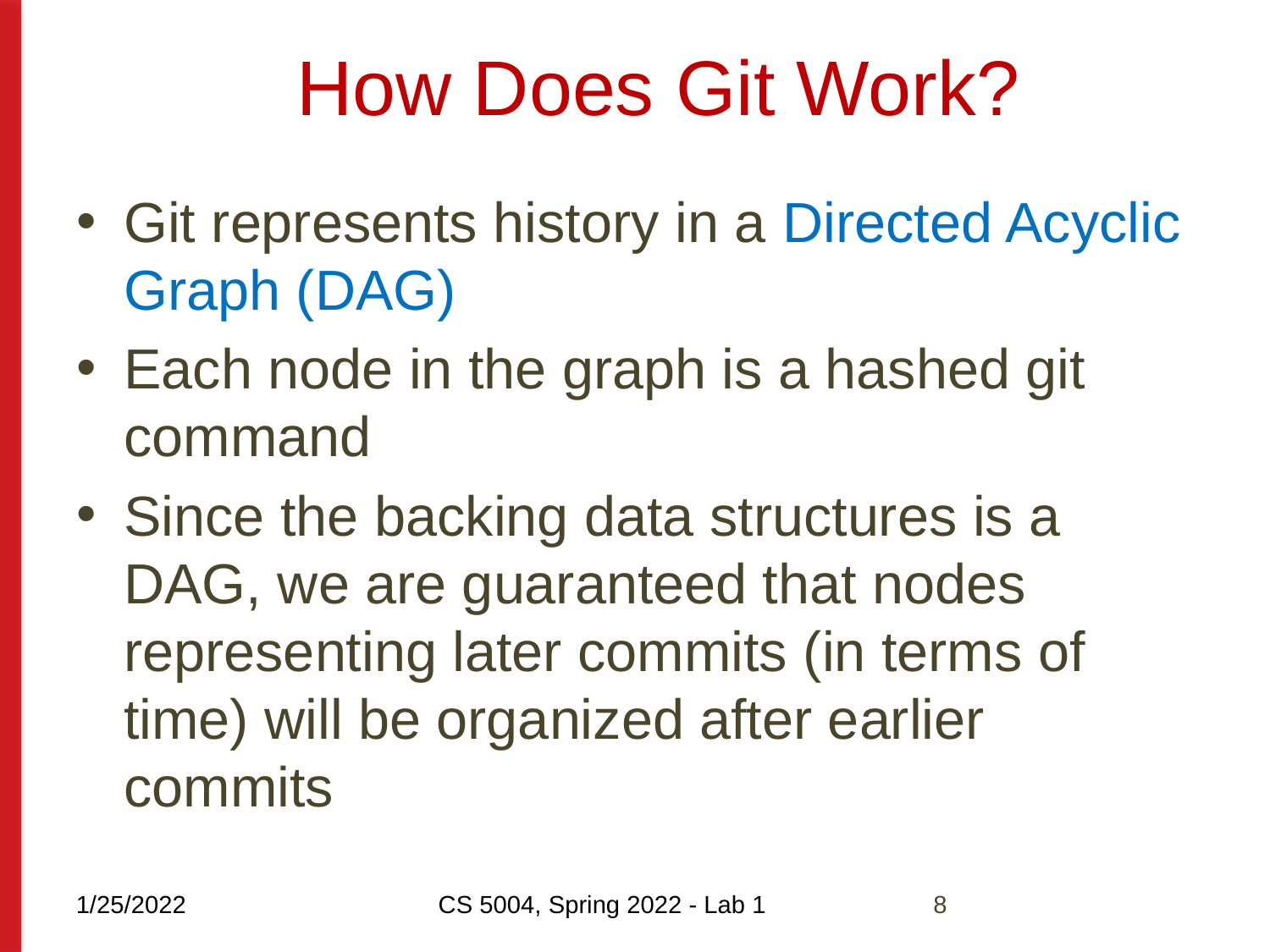

# How Does Git Work?
Git represents history in a Directed Acyclic Graph (DAG)
Each node in the graph is a hashed git command
Since the backing data structures is a DAG, we are guaranteed that nodes representing later commits (in terms of time) will be organized after earlier commits
1/25/2022
CS 5004, Spring 2022 - Lab 1
8